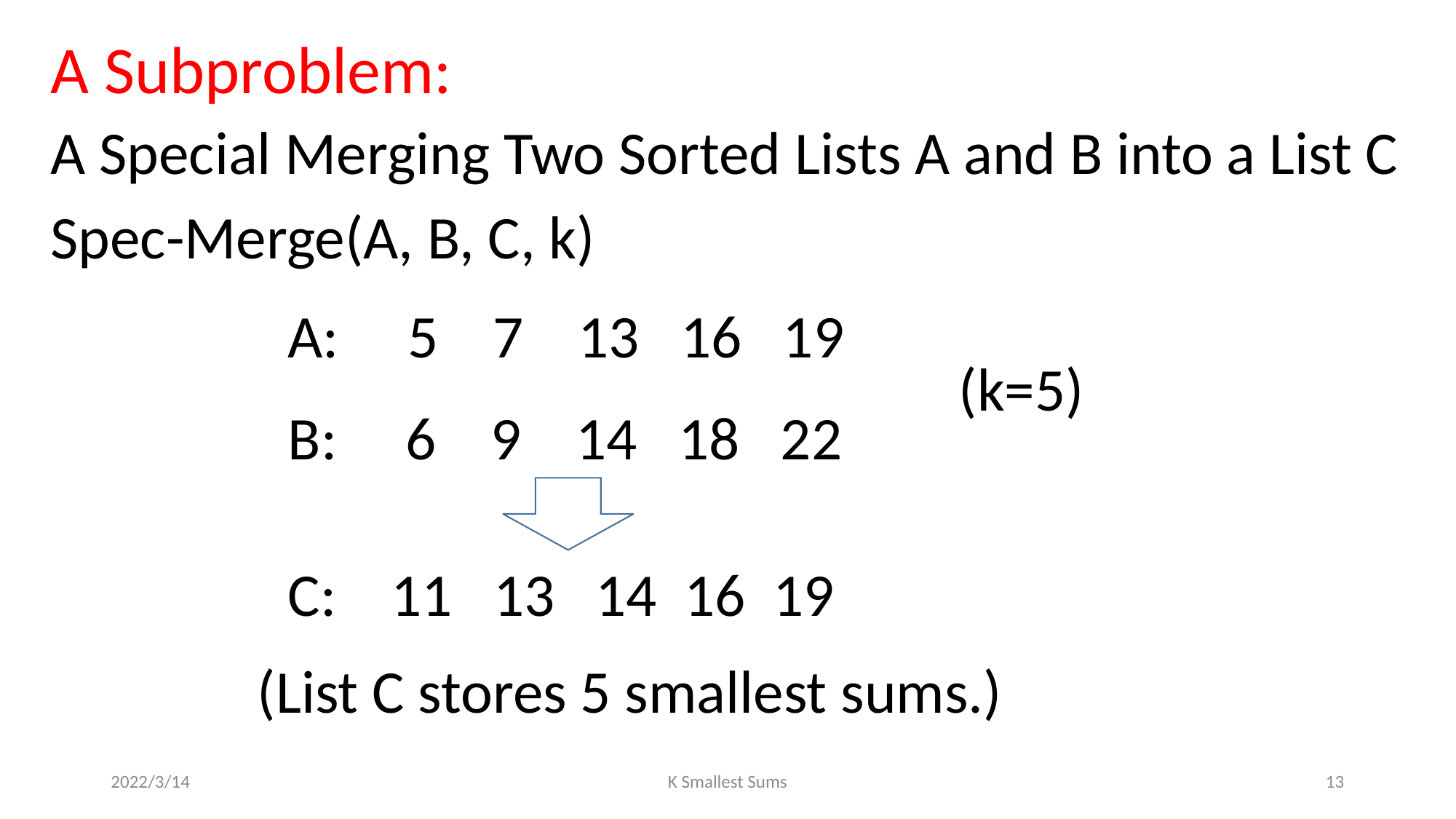

A Subproblem:
A Special Merging Two Sorted Lists A and B into a List C
Spec-Merge(A, B, C, k)
A:     5    7    13   16   19
(k=5)
B:     6    9    14   18   22

C:    11   13   14  16  19
(List C stores 5 smallest sums.)
2022/3/14
K Smallest Sums
13